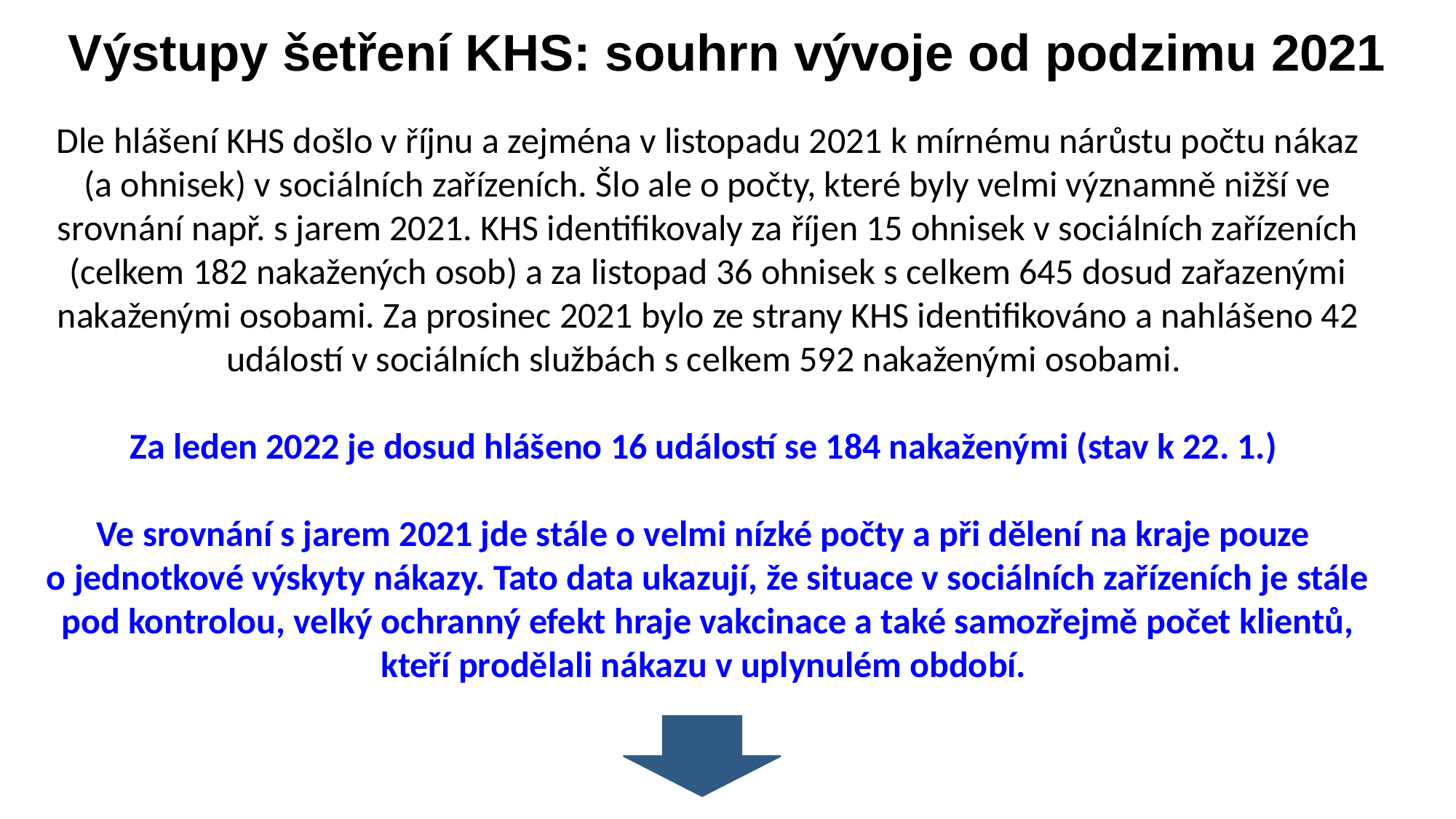

Výstupy šetření KHS: souhrn vývoje od podzimu 2021
Dle hlášení KHS došlo v říjnu a zejména v listopadu 2021 k mírnému nárůstu počtu nákaz (a ohnisek) v sociálních zařízeních. Šlo ale o počty, které byly velmi významně nižší ve srovnání např. s jarem 2021. KHS identifikovaly za říjen 15 ohnisek v sociálních zařízeních (celkem 182 nakažených osob) a za listopad 36 ohnisek s celkem 645 dosud zařazenými nakaženými osobami. Za prosinec 2021 bylo ze strany KHS identifikováno a nahlášeno 42 událostí v sociálních službách s celkem 592 nakaženými osobami.

Za leden 2022 je dosud hlášeno 16 událostí se 184 nakaženými (stav k 22. 1.)

Ve srovnání s jarem 2021 jde stále o velmi nízké počty a při dělení na kraje pouze
o jednotkové výskyty nákazy. Tato data ukazují, že situace v sociálních zařízeních je stále pod kontrolou, velký ochranný efekt hraje vakcinace a také samozřejmě počet klientů, kteří prodělali nákazu v uplynulém období.